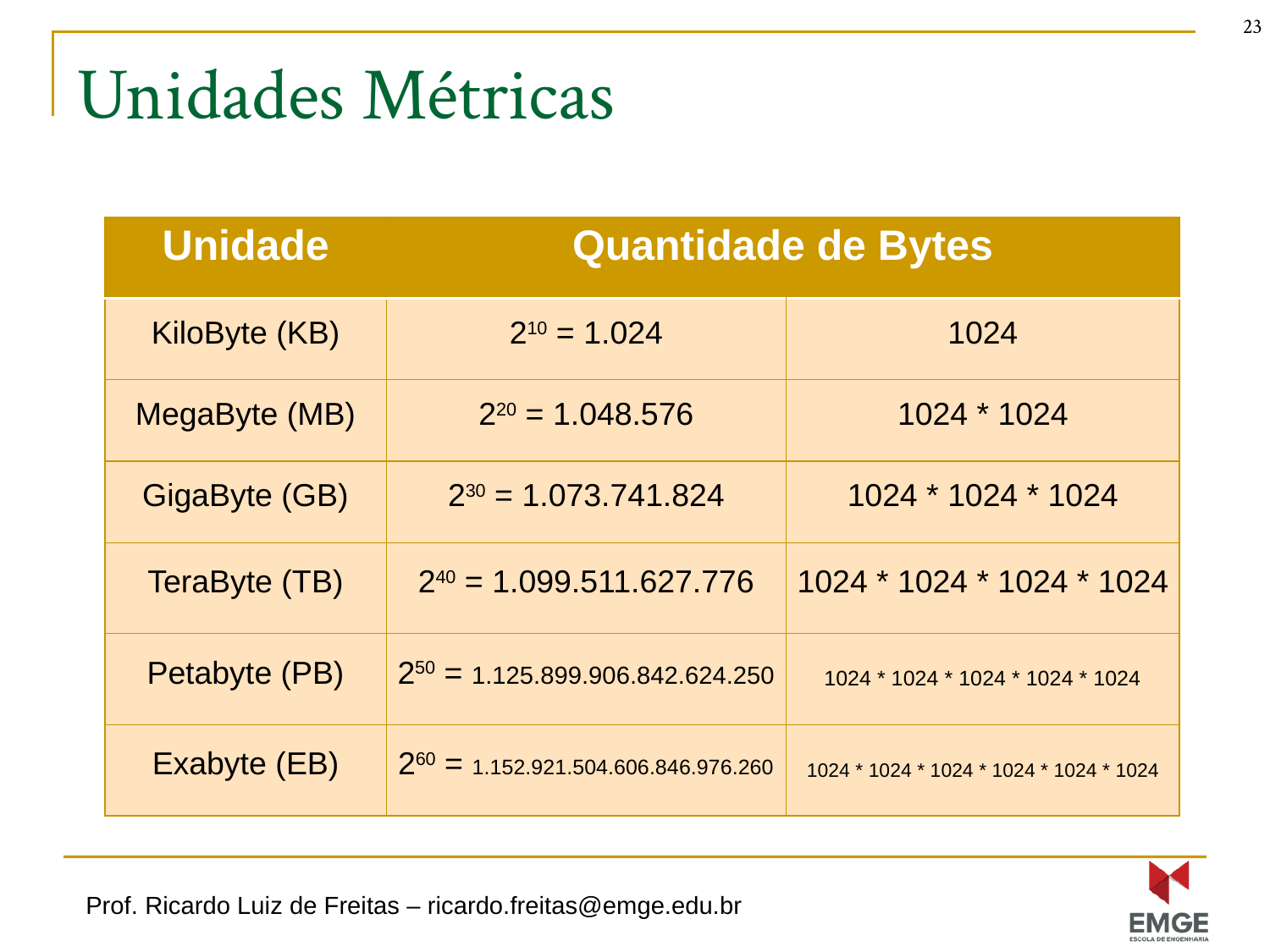

23
# Unidades Métricas
| Unidade | Quantidade de Bytes |  |
| --- | --- | --- |
| KiloByte (KB) | 210 = 1.024 | 1024 |
| MegaByte (MB) | 220 = 1.048.576 | 1024 \* 1024 |
| GigaByte (GB) | 230 = 1.073.741.824 | 1024 \* 1024 \* 1024 |
| TeraByte (TB) | 240 = 1.099.511.627.776 | 1024 \* 1024 \* 1024 \* 1024 |
| Petabyte (PB) | 250 = 1.125.899.906.842.624.250 | 1024 \* 1024 \* 1024 \* 1024 \* 1024 |
| Exabyte (EB) | 260 = 1.152.921.504.606.846.976.260 | 1024 \* 1024 \* 1024 \* 1024 \* 1024 \* 1024 |